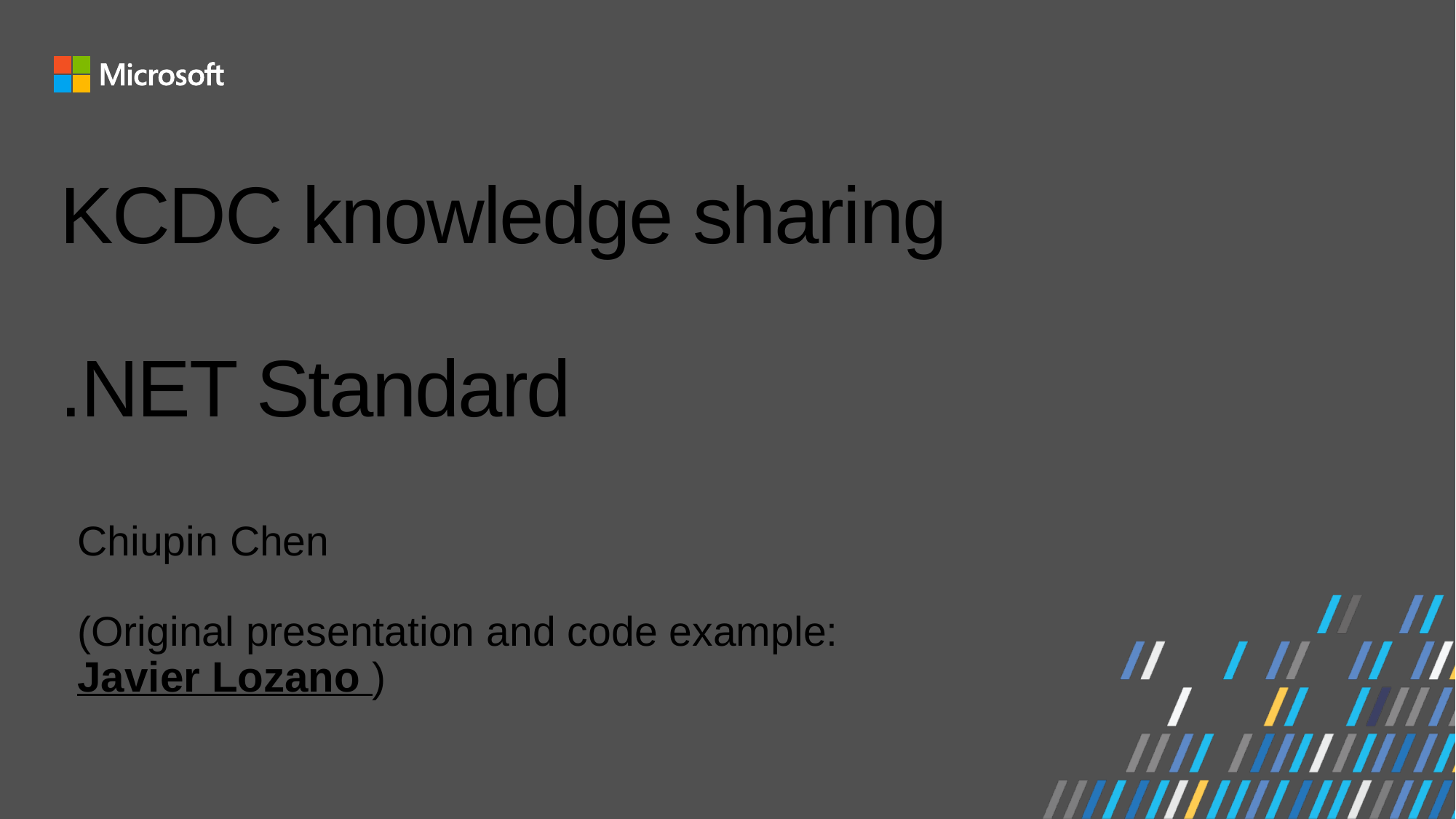

# KCDC knowledge sharing .NET Standard
Chiupin Chen

(Original presentation and code example: Javier Lozano )